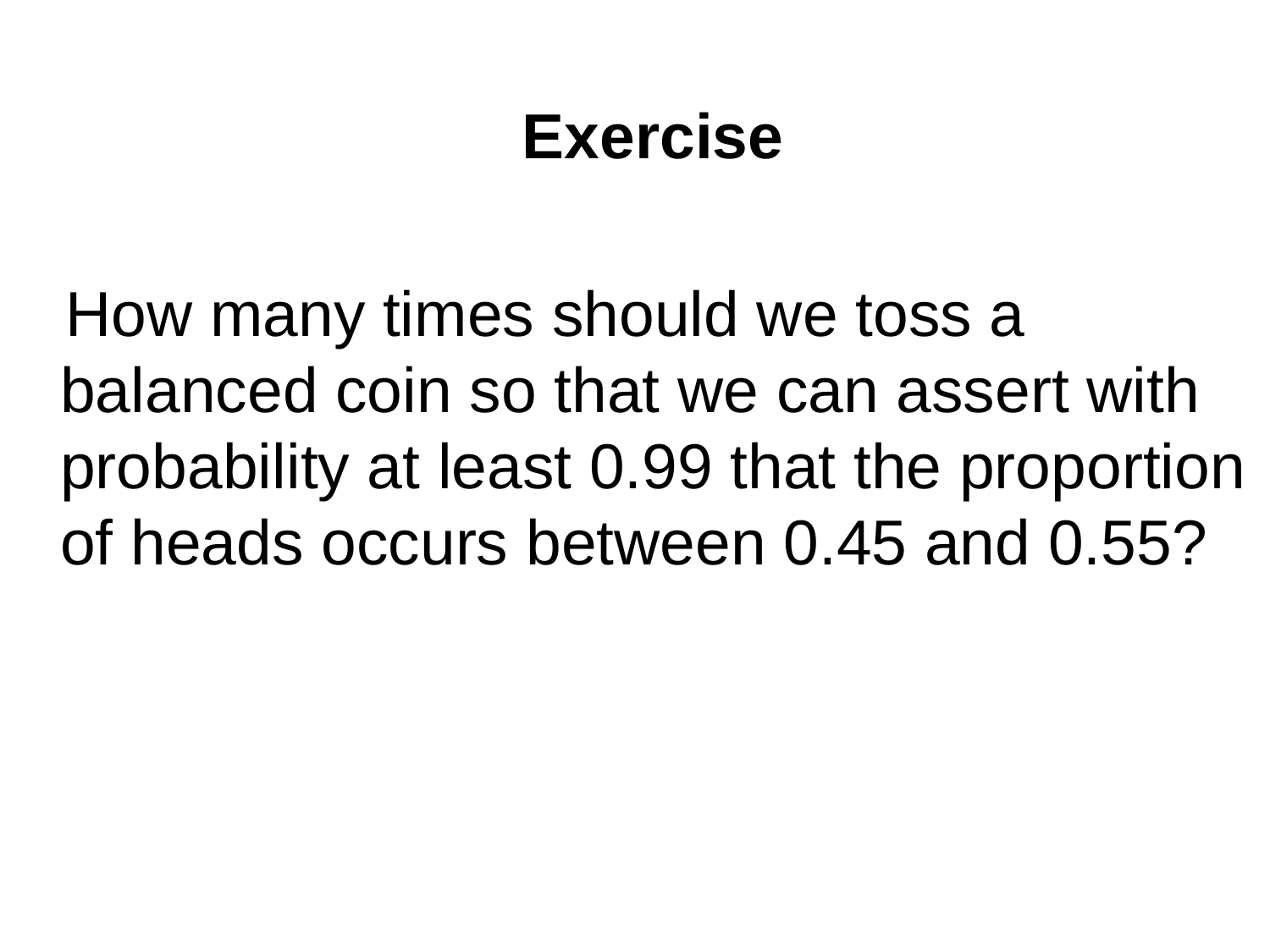

Exercise

   How many times should we toss a balanced coin so that we can assert with probability at least 0.99 that the proportion of heads occurs between 0.45 and 0.55?